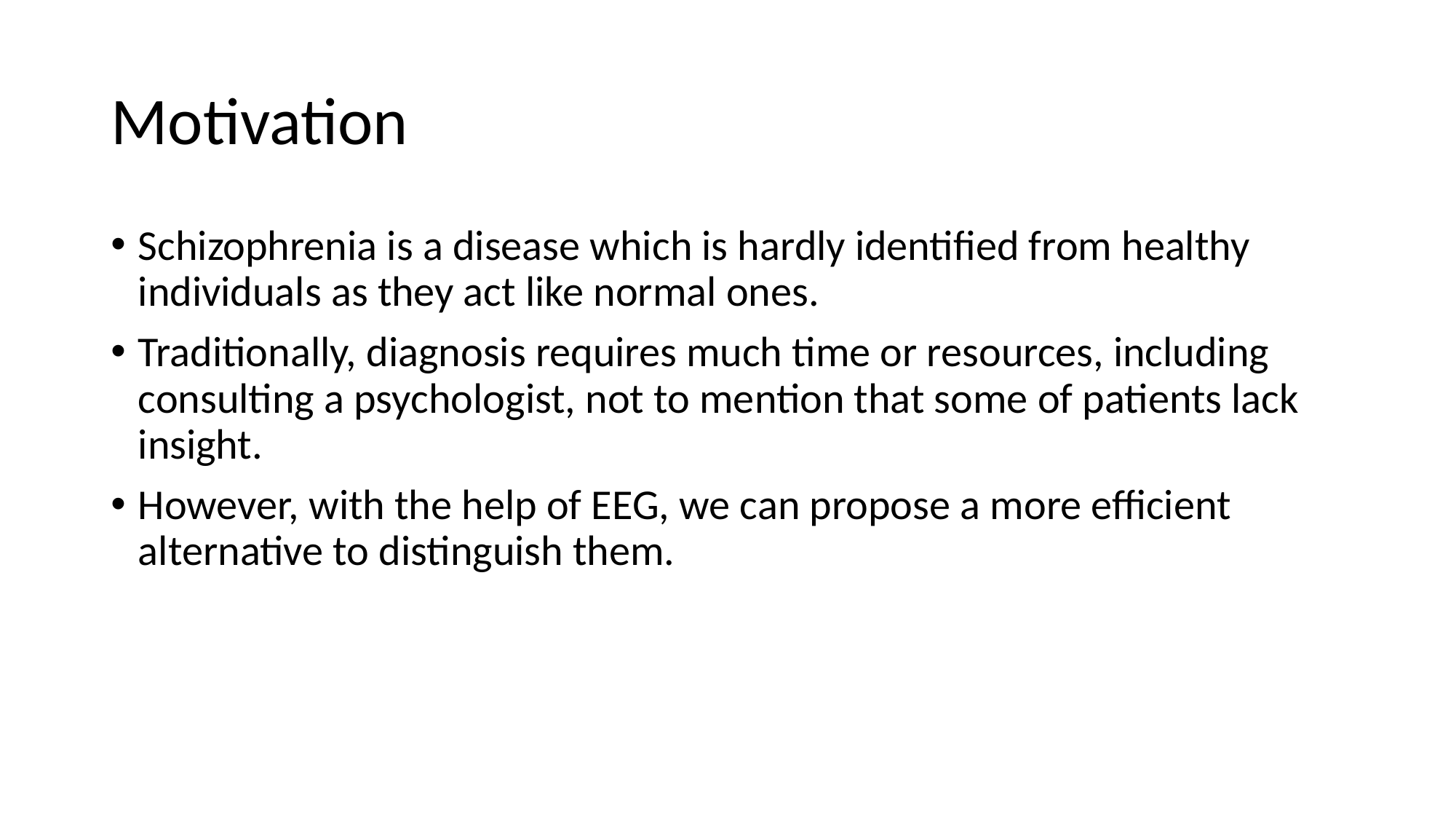

# Motivation
Schizophrenia is a disease which is hardly identified from healthy individuals as they act like normal ones.
Traditionally, diagnosis requires much time or resources, including  consulting a psychologist, not to mention that some of patients lack insight.
However, with the help of EEG, we can propose a more efficient alternative to distinguish them.